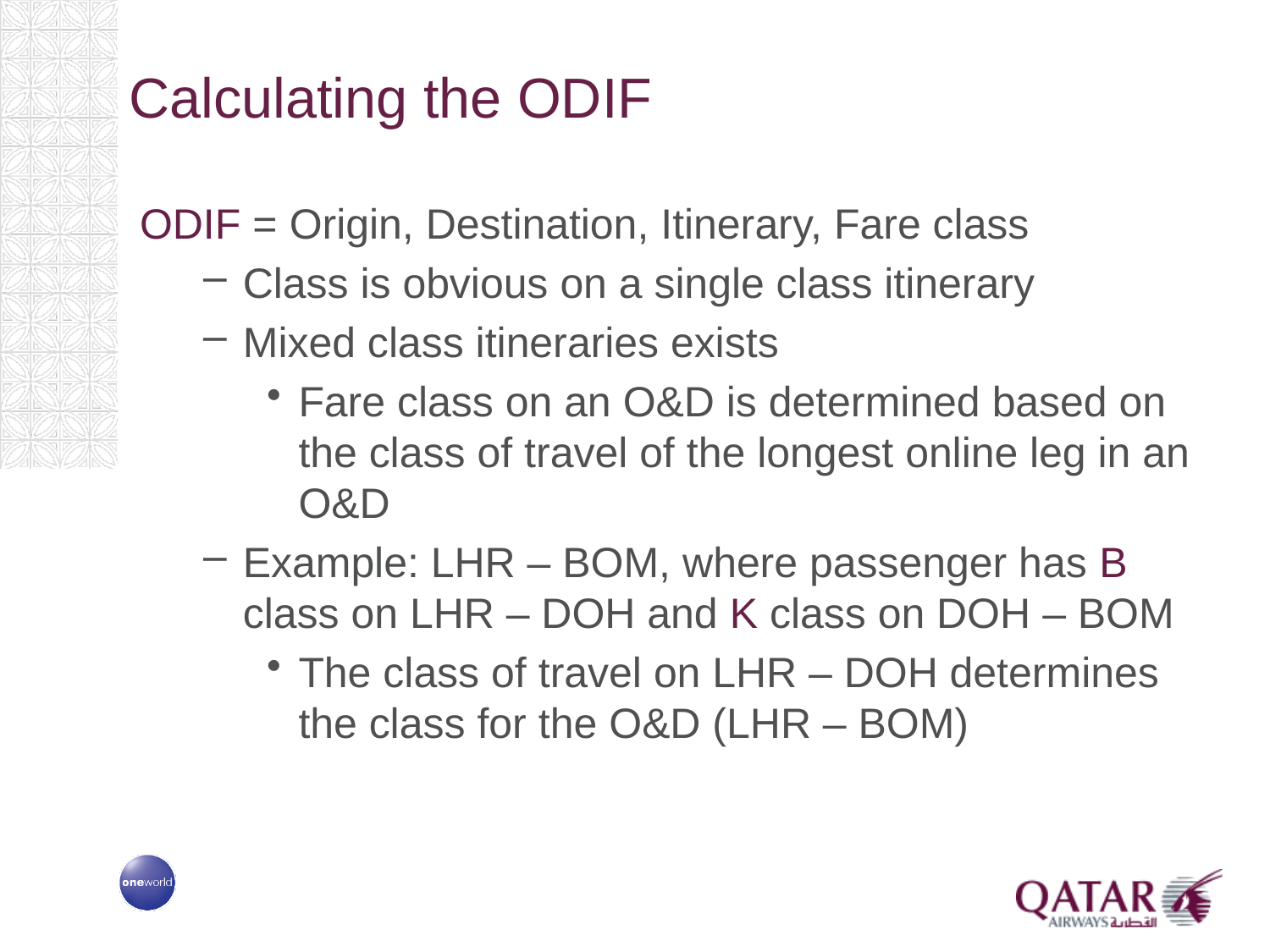

# Calculating the ODIF

ODIF = Origin, Destination, Itinerary, Fare class
Class is obvious on a single class itinerary
Mixed class itineraries exists
Fare class on an O&D is determined based on the class of travel of the longest online leg in an O&D
Example: LHR – BOM, where passenger has B class on LHR – DOH and K class on DOH – BOM
The class of travel on LHR – DOH determines the class for the O&D (LHR – BOM)